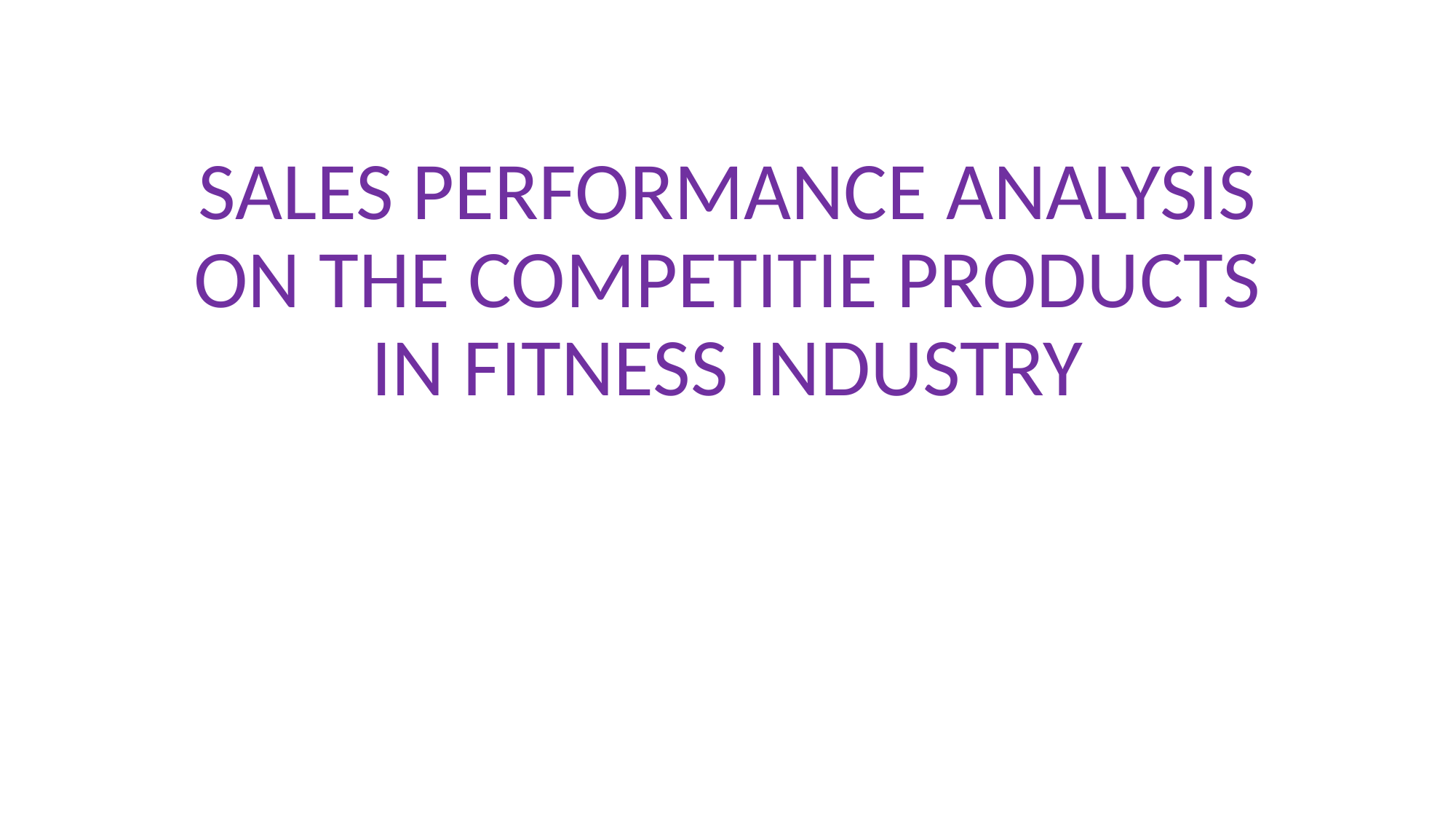

# SALES PERFORMANCE ANALYSIS ON THE COMPETITIE PRODUCTS IN FITNESS INDUSTRY